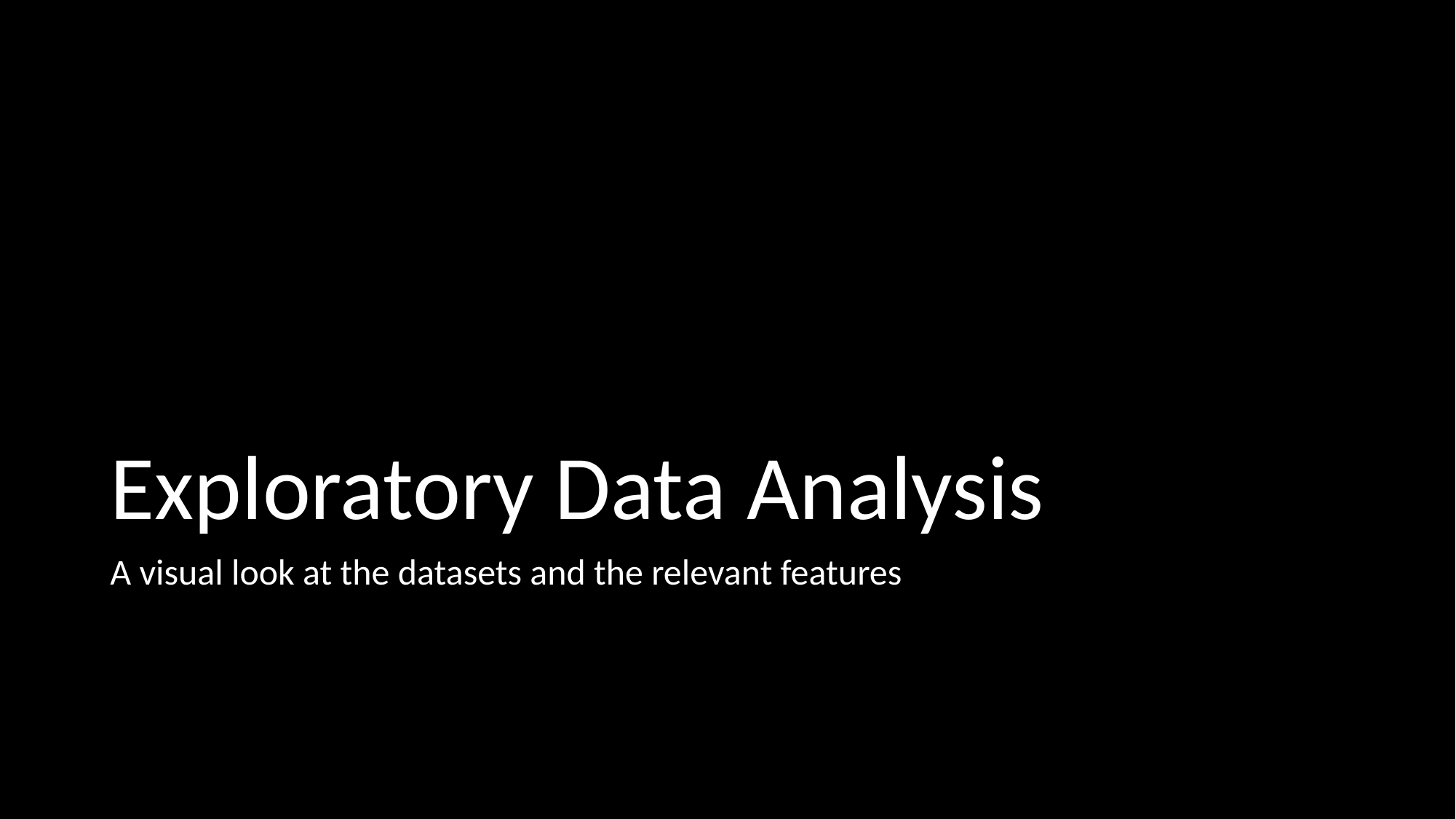

# Exploratory Data Analysis
A visual look at the datasets and the relevant features